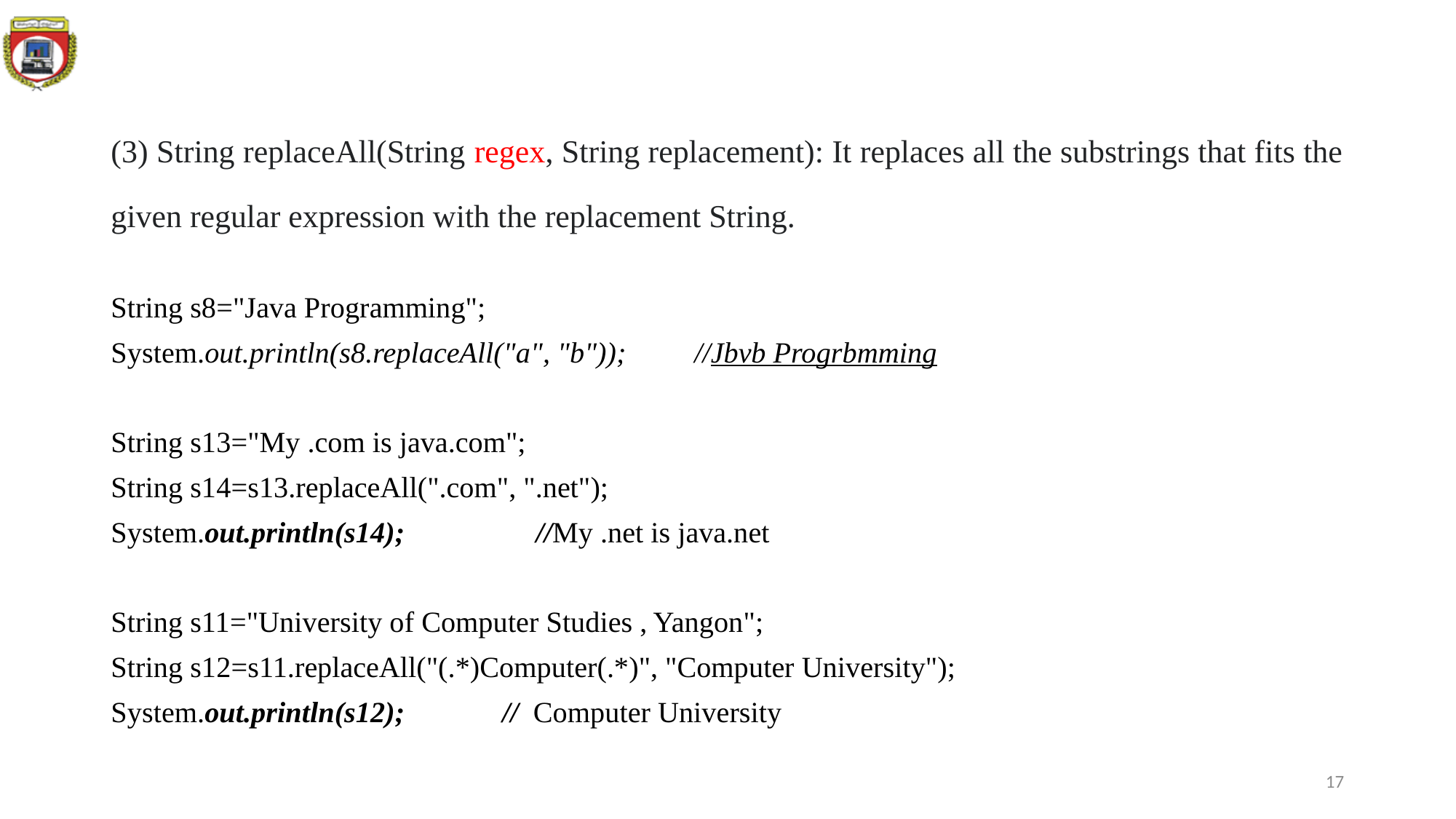

(3) String replaceAll(String regex, String replacement): It replaces all the substrings that fits the given regular expression with the replacement String.

String s8="Java Programming";
System.out.println(s8.replaceAll("a", "b"));		 //Jbvb Progrbmming

String s13="My .com is java.com";
String s14=s13.replaceAll(".com", ".net");
System.out.println(s14);                  //My .net is java.net

String s11="University of Computer Studies , Yangon";
String s12=s11.replaceAll("(.*)Computer(.*)", "Computer University");
System.out.println(s12);  	 //  Computer University

17